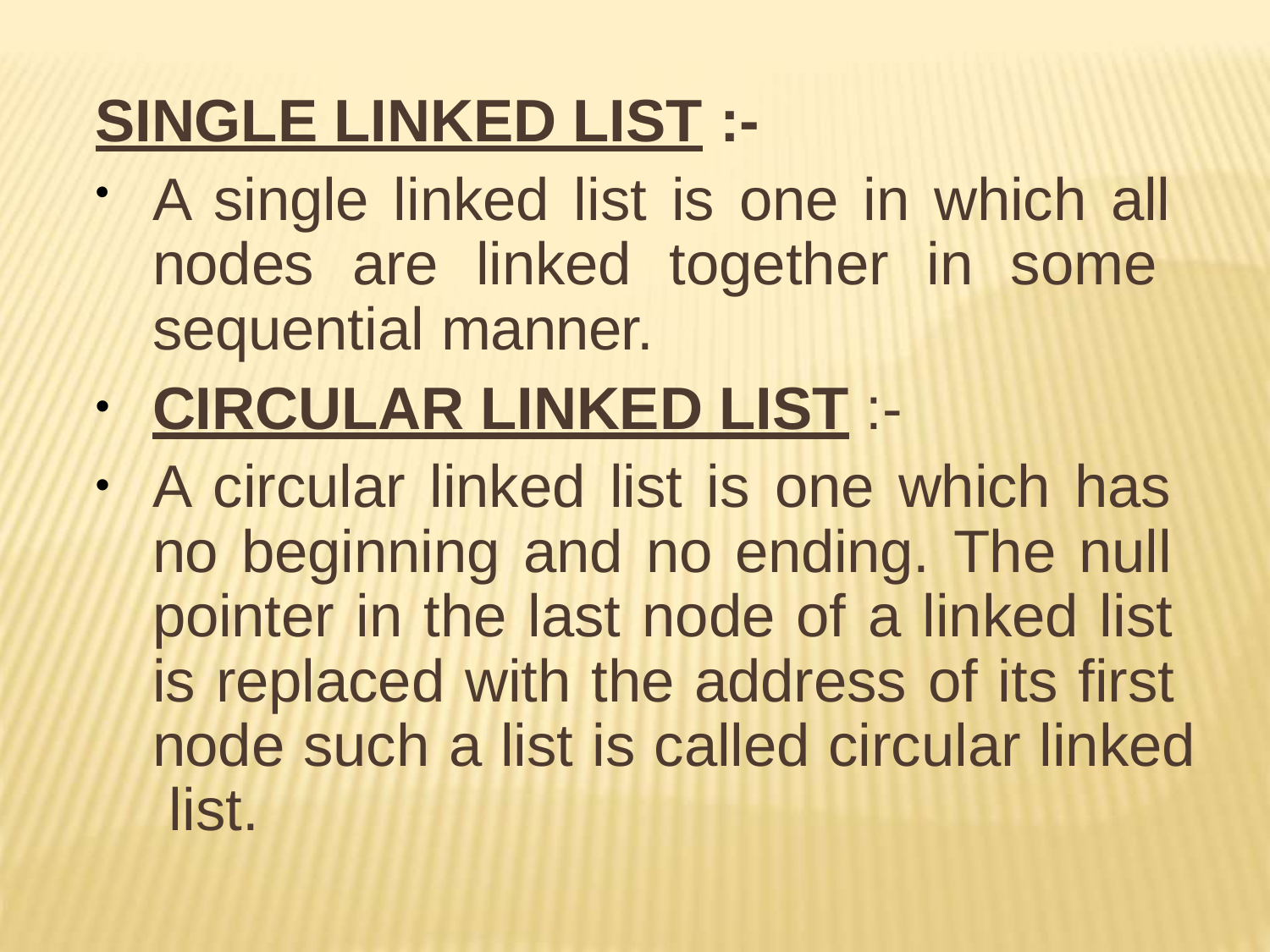

SINGLE LINKED LIST :-
A single linked list is one in which all  nodes are linked together in some  sequential manner.
CIRCULAR LINKED LIST :-
A circular linked list is one which has  no beginning and no ending. The null  pointer in the last node of a linked list  is replaced with the address of its first  node such a list is called circular linked  list.